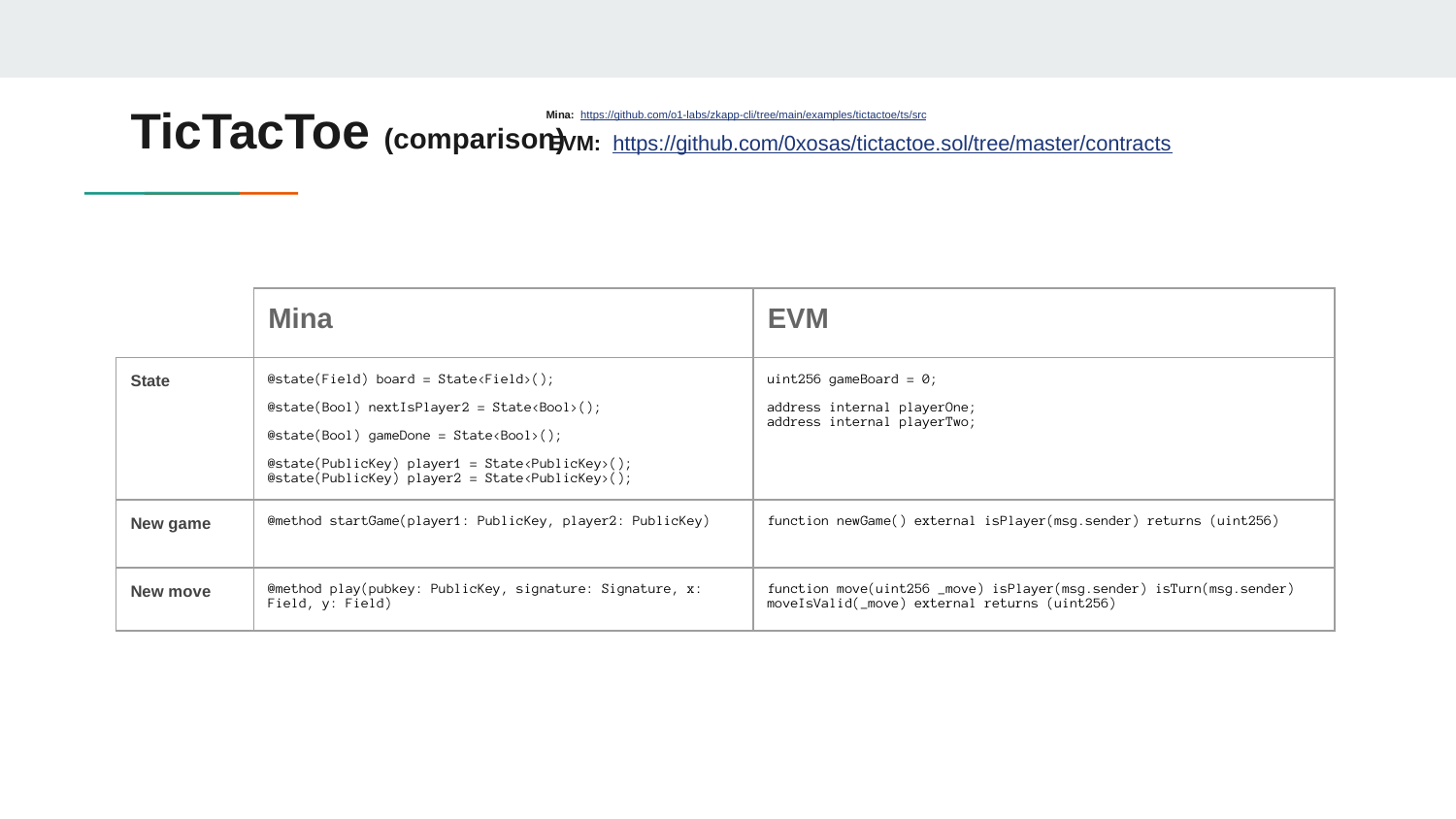

# TicTacToe (comparison)
Mina:  https://github.com/o1-labs/zkapp-cli/tree/main/examples/tictactoe/ts/src
EVM:  https://github.com/0xosas/tictactoe.sol/tree/master/contracts
|  | Mina | EVM |
| --- | --- | --- |
| State | @state(Field) board = State<Field>(); @state(Bool) nextIsPlayer2 = State<Bool>(); @state(Bool) gameDone = State<Bool>(); @state(PublicKey) player1 = State<PublicKey>(); @state(PublicKey) player2 = State<PublicKey>(); | uint256 gameBoard = 0; address internal playerOne; address internal playerTwo; |
| New game | @method startGame(player1: PublicKey, player2: PublicKey) | function newGame() external isPlayer(msg.sender) returns (uint256) |
| New move | @method play(pubkey: PublicKey, signature: Signature, x: Field, y: Field) | function move(uint256 \_move) isPlayer(msg.sender) isTurn(msg.sender) moveIsValid(\_move) external returns (uint256) |